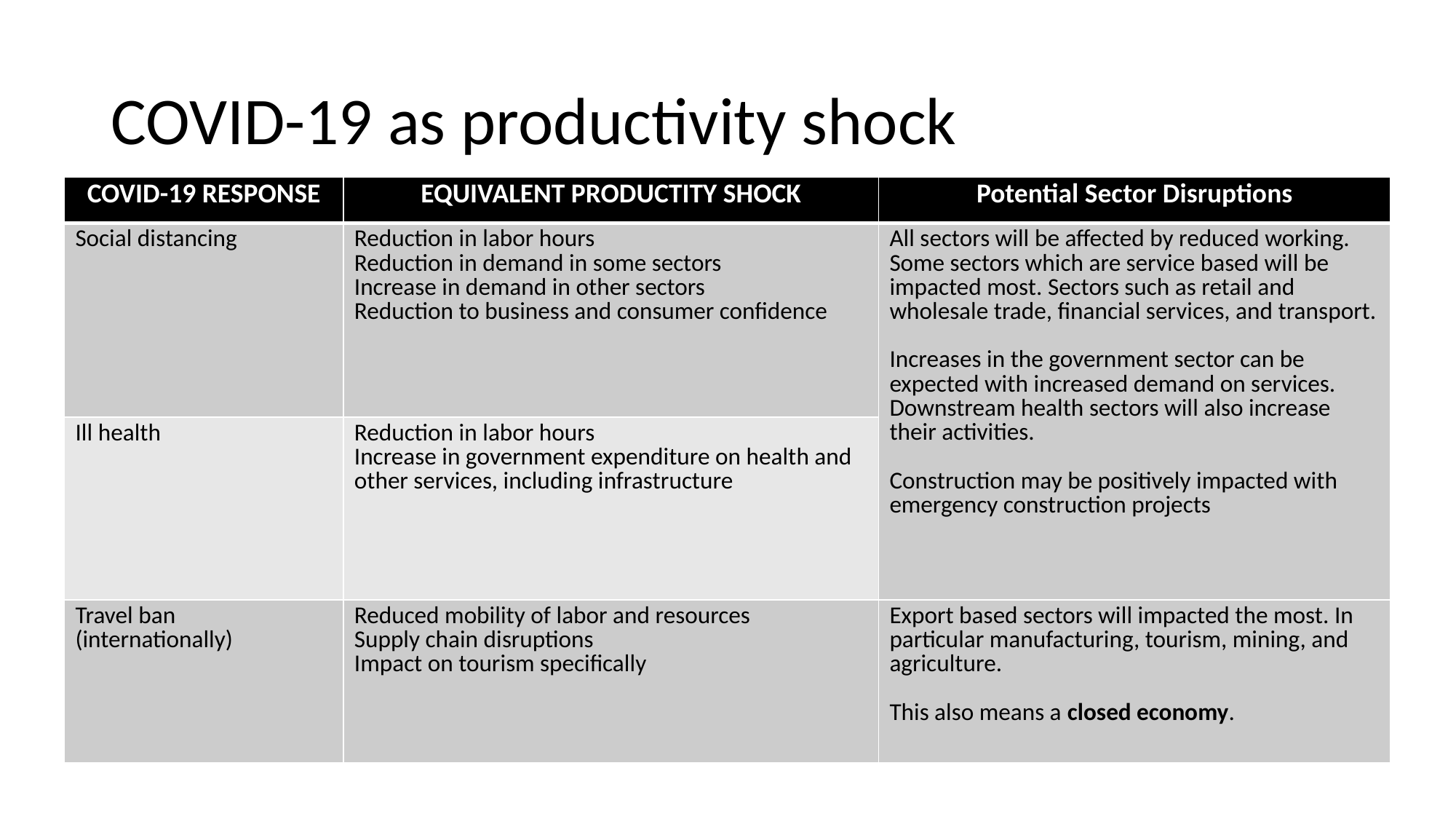

# COVID-19 as productivity shock
| COVID-19 RESPONSE | EQUIVALENT PRODUCTITY SHOCK | Potential Sector Disruptions |
| --- | --- | --- |
| Social distancing | Reduction in labor hours Reduction in demand in some sectors Increase in demand in other sectors Reduction to business and consumer confidence | All sectors will be affected by reduced working. Some sectors which are service based will be impacted most. Sectors such as retail and wholesale trade, financial services, and transport. Increases in the government sector can be expected with increased demand on services. Downstream health sectors will also increase their activities. Construction may be positively impacted with emergency construction projects |
| Ill health | Reduction in labor hours Increase in government expenditure on health and other services, including infrastructure |  |
| Travel ban (internationally) | Reduced mobility of labor and resources Supply chain disruptions Impact on tourism specifically | Export based sectors will impacted the most. In particular manufacturing, tourism, mining, and agriculture. This also means a closed economy. |